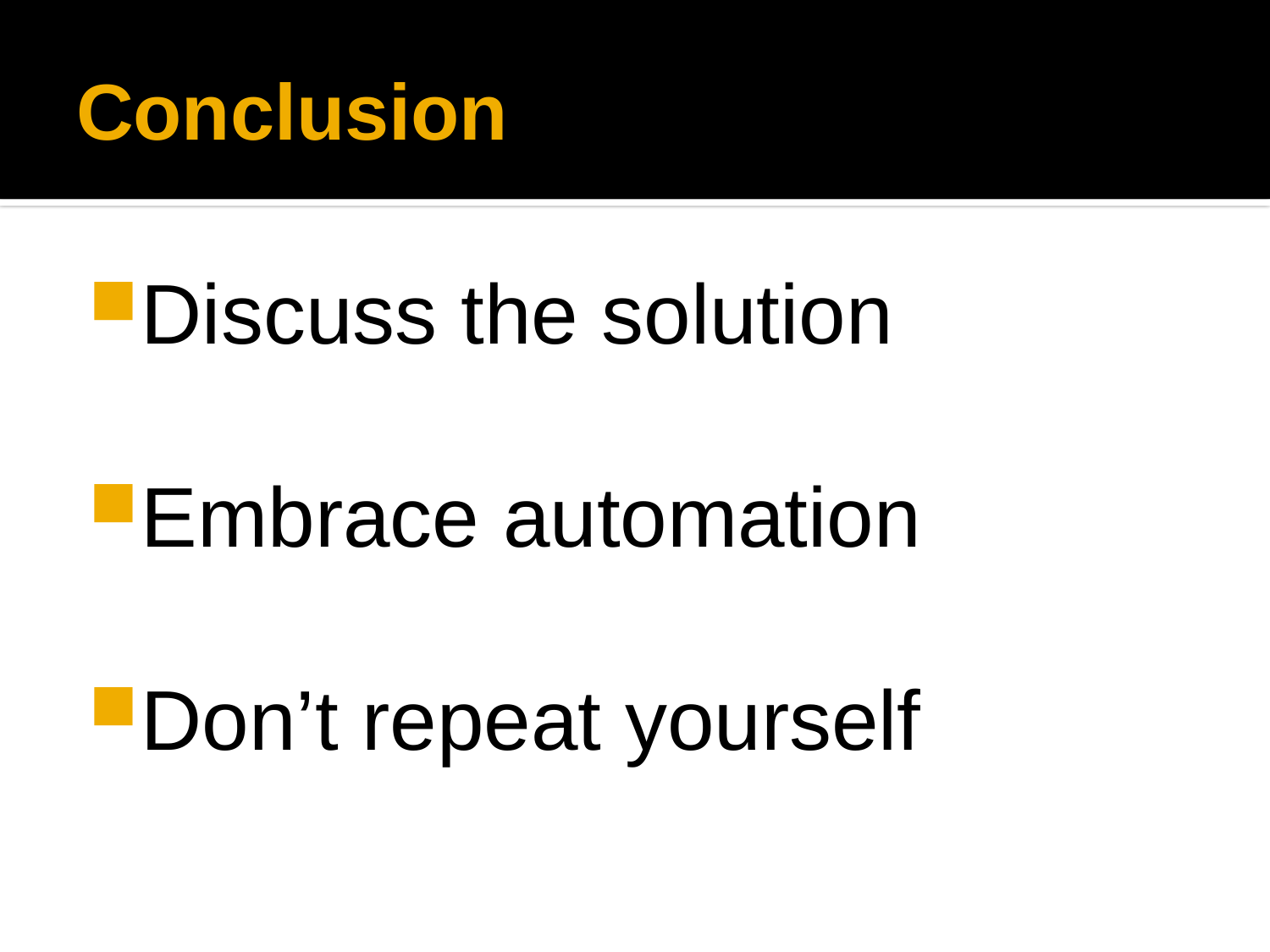

# Conclusion
Discuss the solution

Embrace automation

Don’t repeat yourself